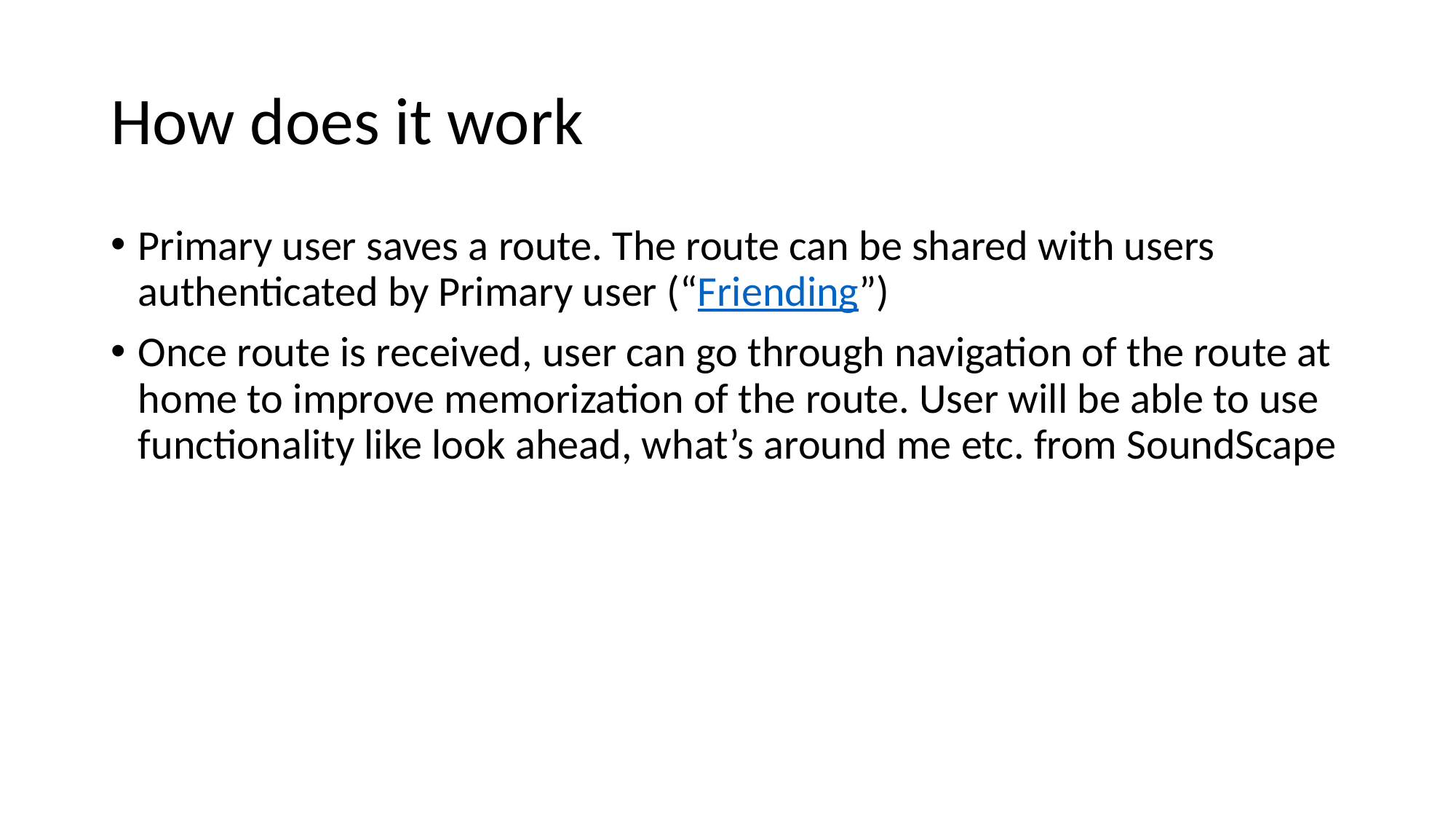

# How does it work
Primary user saves a route. The route can be shared with users authenticated by Primary user (“Friending”)
Once route is received, user can go through navigation of the route at home to improve memorization of the route. User will be able to use functionality like look ahead, what’s around me etc. from SoundScape